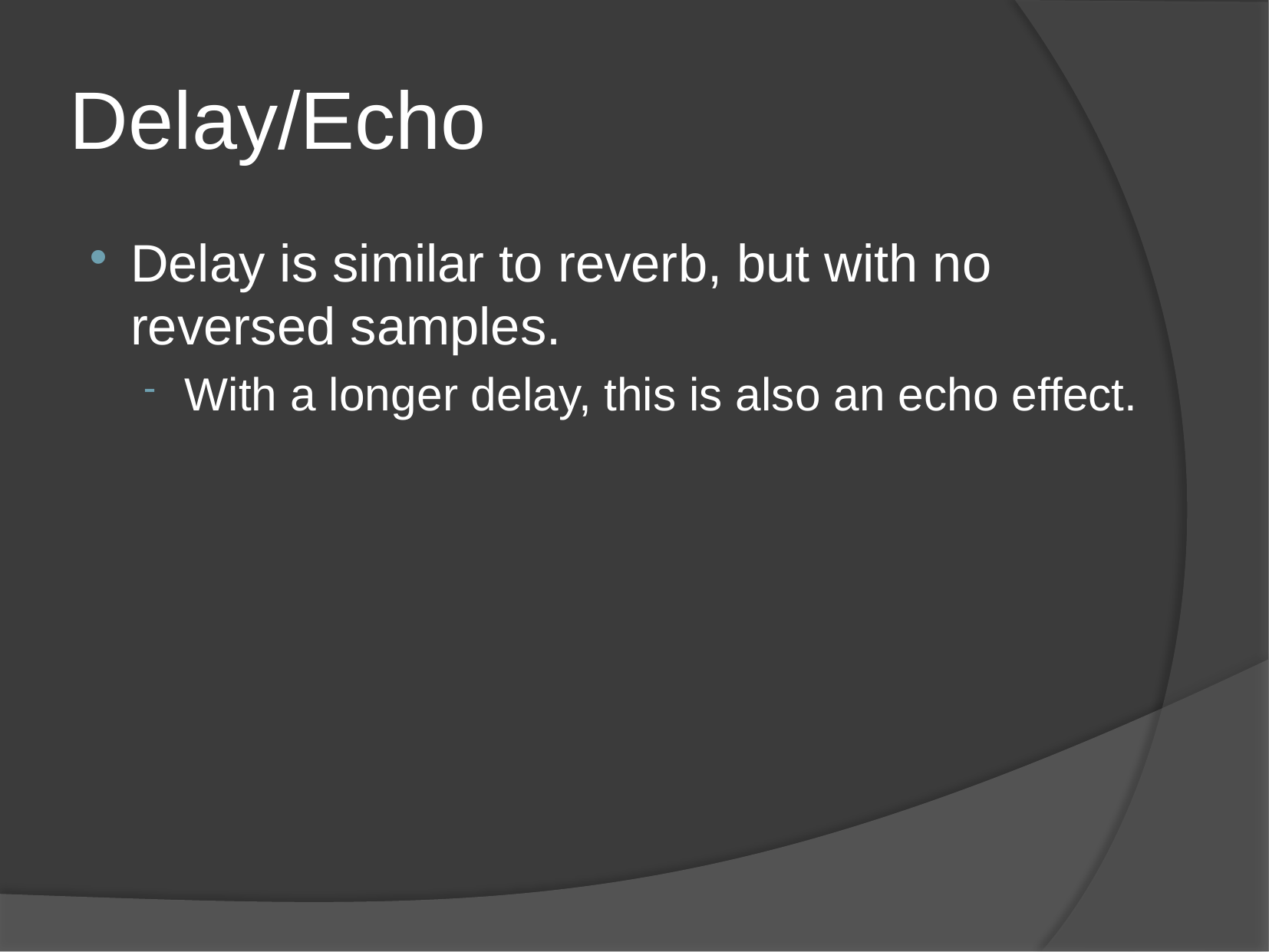

# Delay/Echo
Delay is similar to reverb, but with no reversed samples.
With a longer delay, this is also an echo effect.